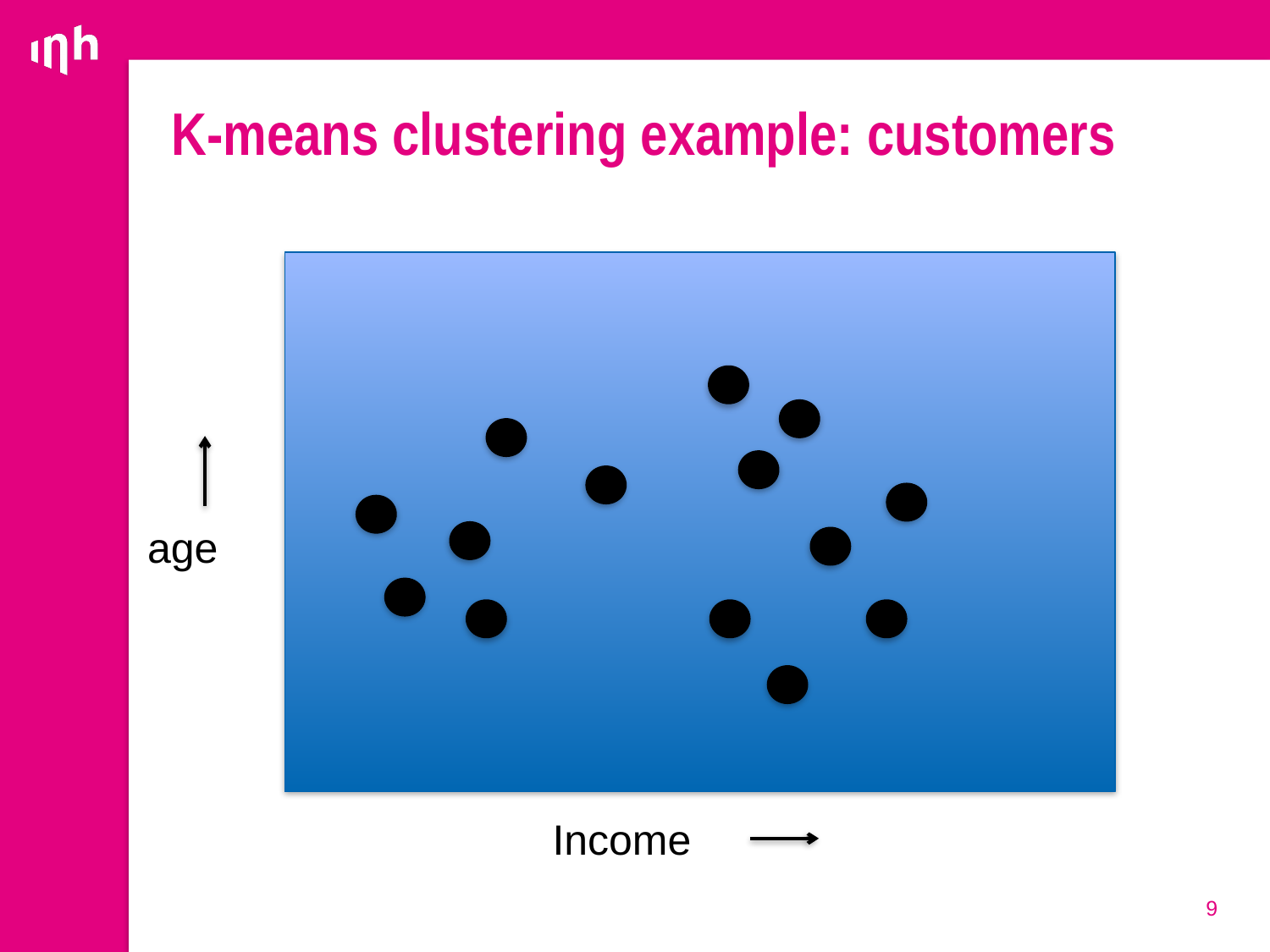

# K-means clustering example: customers

age

Income
9